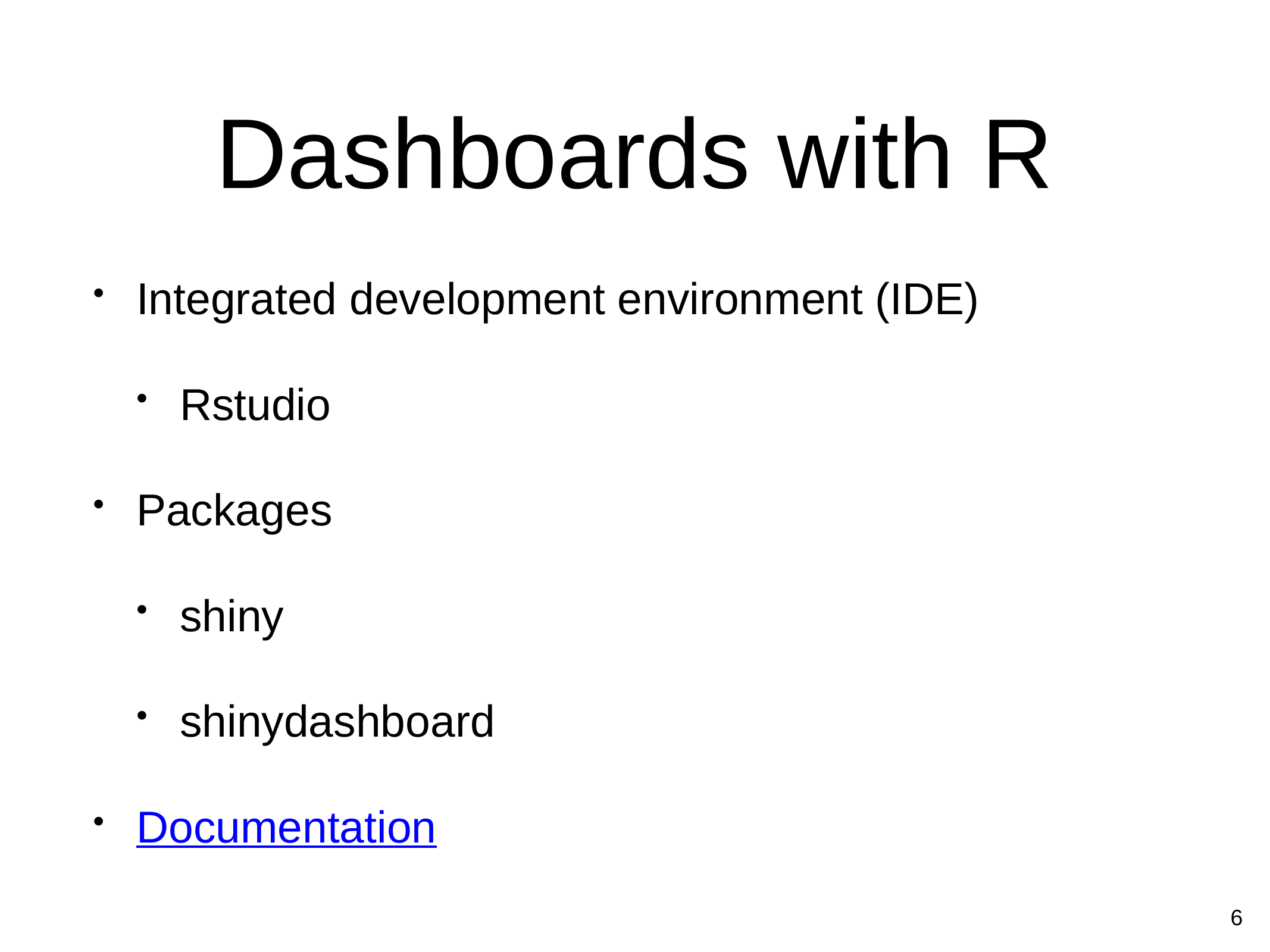

# Dashboards with R
Integrated development environment (IDE)
Rstudio
Packages
shiny
shinydashboard
Documentation
6